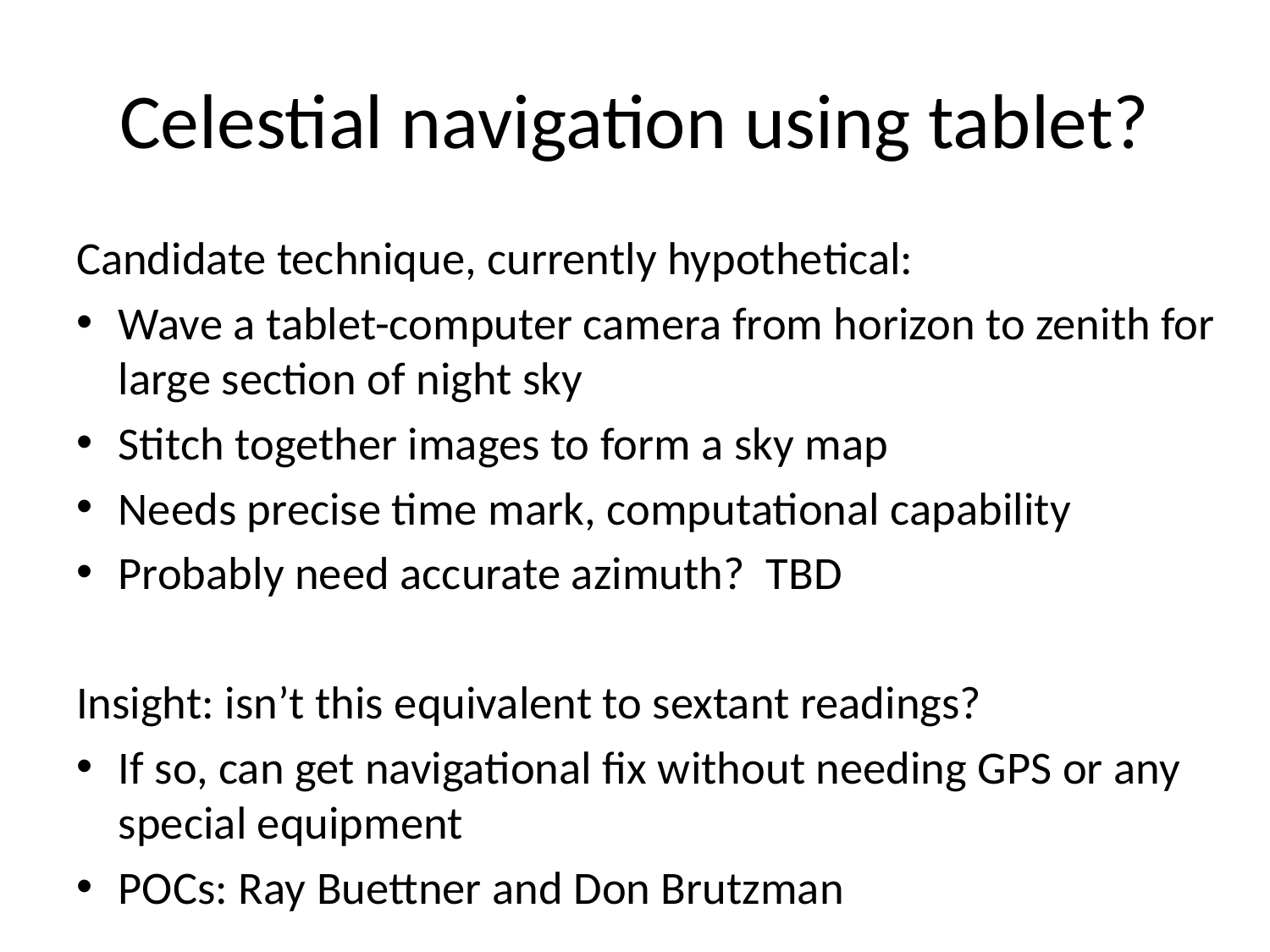

# Celestial navigation using tablet?
Candidate technique, currently hypothetical:
Wave a tablet-computer camera from horizon to zenith for large section of night sky
Stitch together images to form a sky map
Needs precise time mark, computational capability
Probably need accurate azimuth?  TBD

Insight: isn’t this equivalent to sextant readings?
If so, can get navigational fix without needing GPS or any special equipment
POCs: Ray Buettner and Don Brutzman